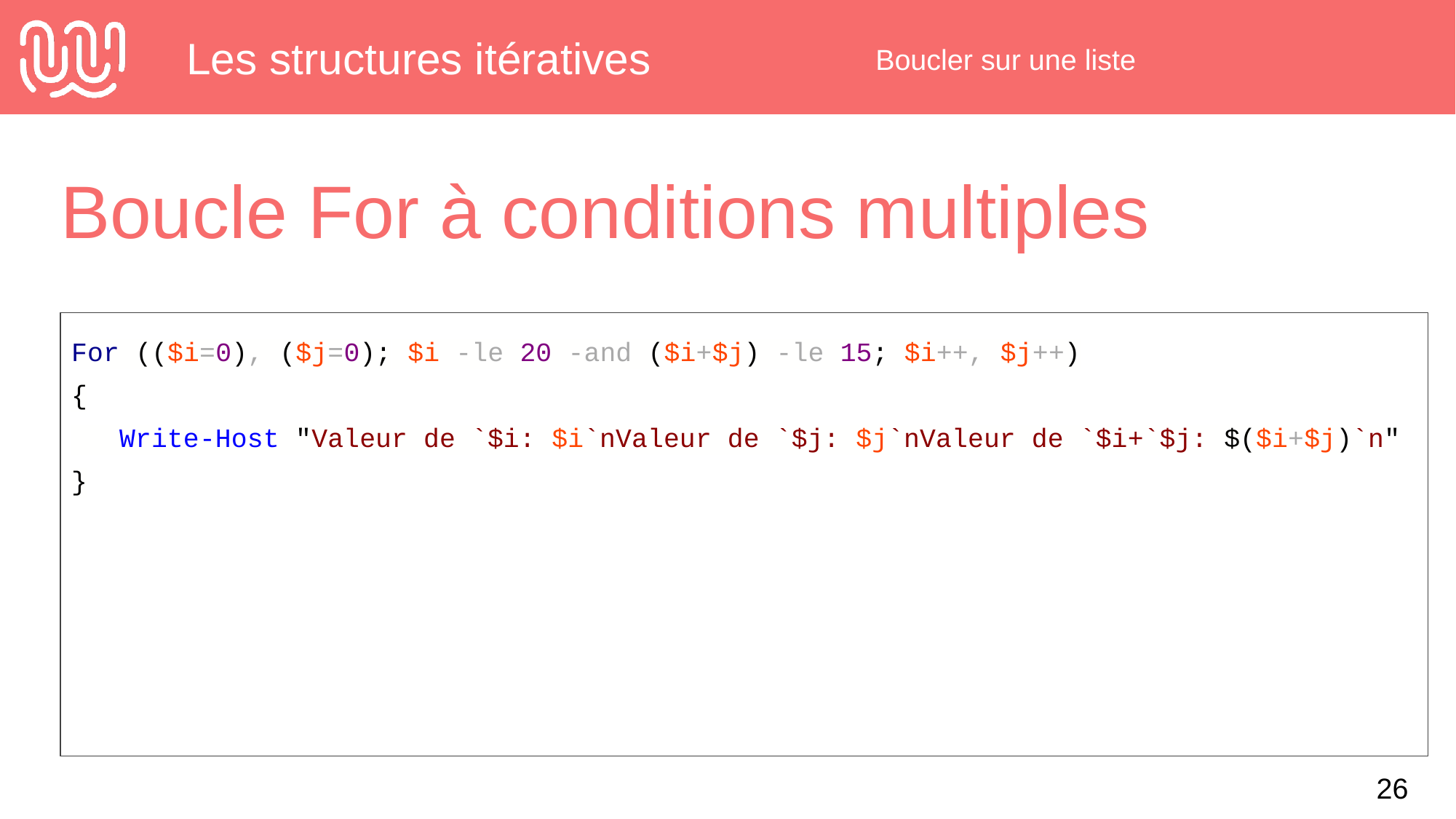

# Les structures itératives
Boucler sur une liste
Boucle For à conditions multiples
For (($i=0), ($j=0); $i -le 20 -and ($i+$j) -le 15; $i++, $j++)
{
   Write-Host "Valeur de `$i: $i`nValeur de `$j: $j`nValeur de `$i+`$j: $($i+$j)`n"
}
26